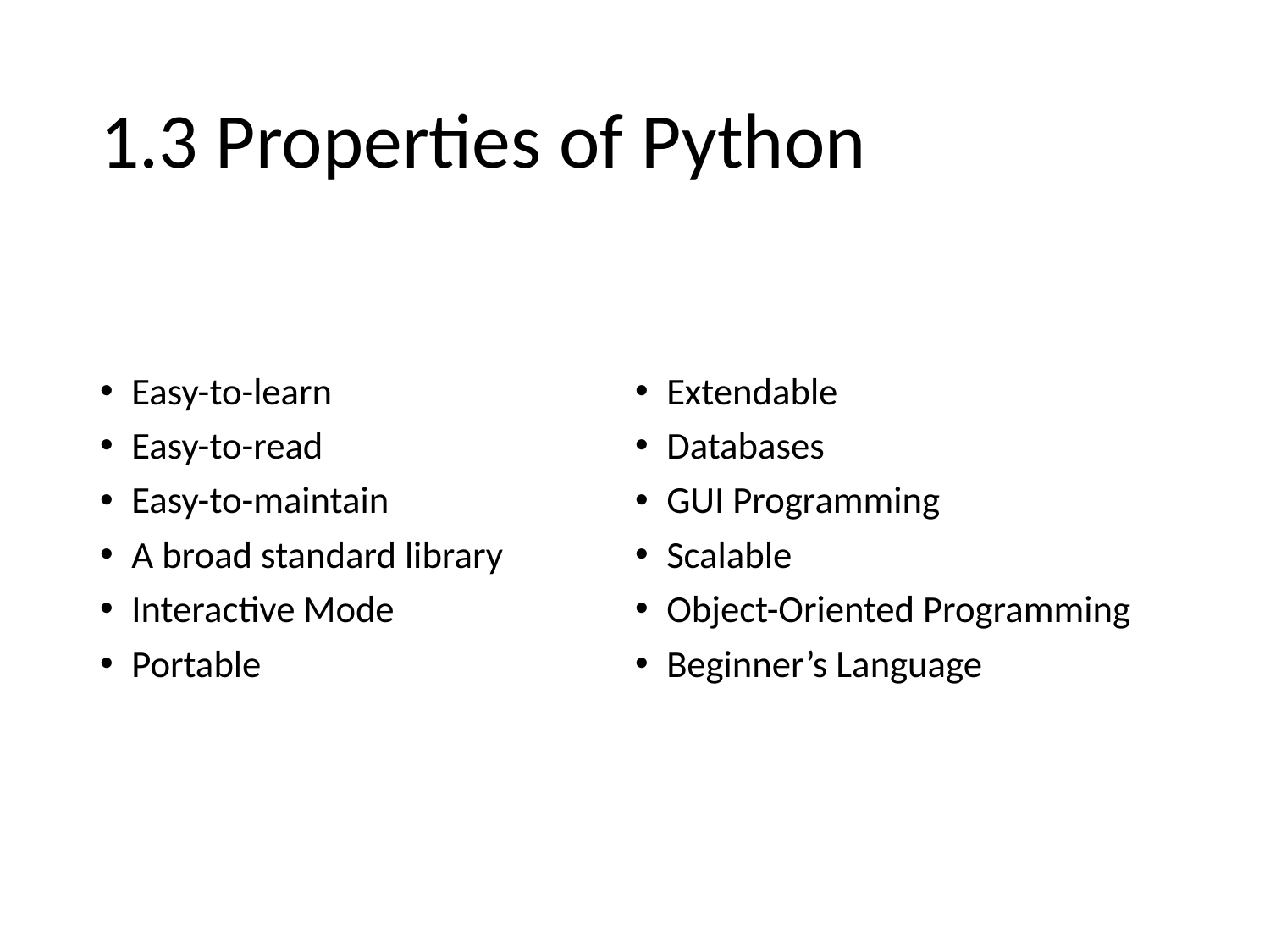

# 1.3 Properties of Python
Easy-to-learn
Easy-to-read
Easy-to-maintain
A broad standard library
Interactive Mode
Portable
Extendable
Databases
GUI Programming
Scalable
Object-Oriented Programming
Beginner’s Language